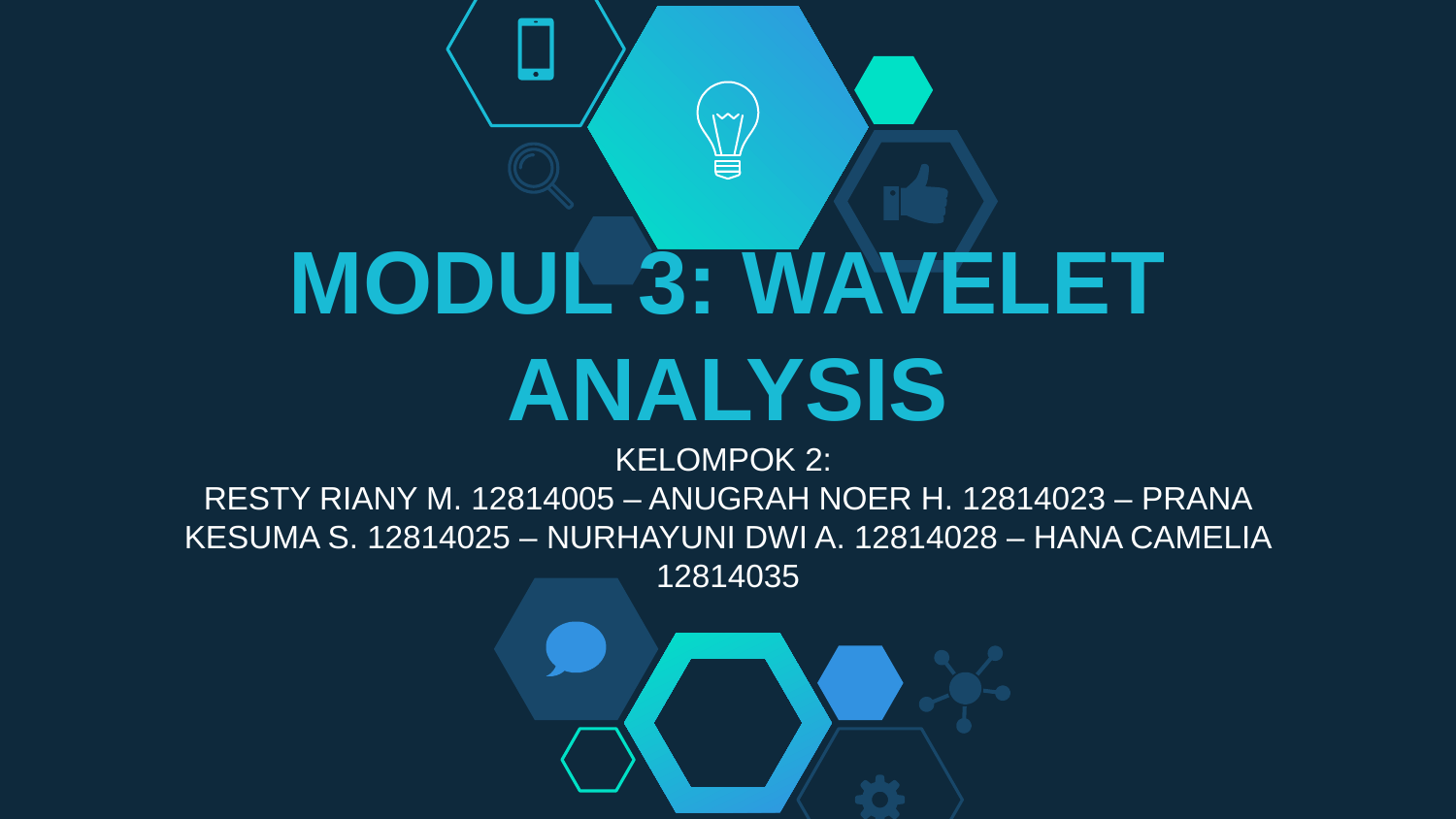

# MODUL 3: WAVELET ANALYSIS KELOMPOK 2: RESTY RIANY M. 12814005 – ANUGRAH NOER H. 12814023 – PRANA KESUMA S. 12814025 – NURHAYUNI DWI A. 12814028 – HANA CAMELIA 12814035